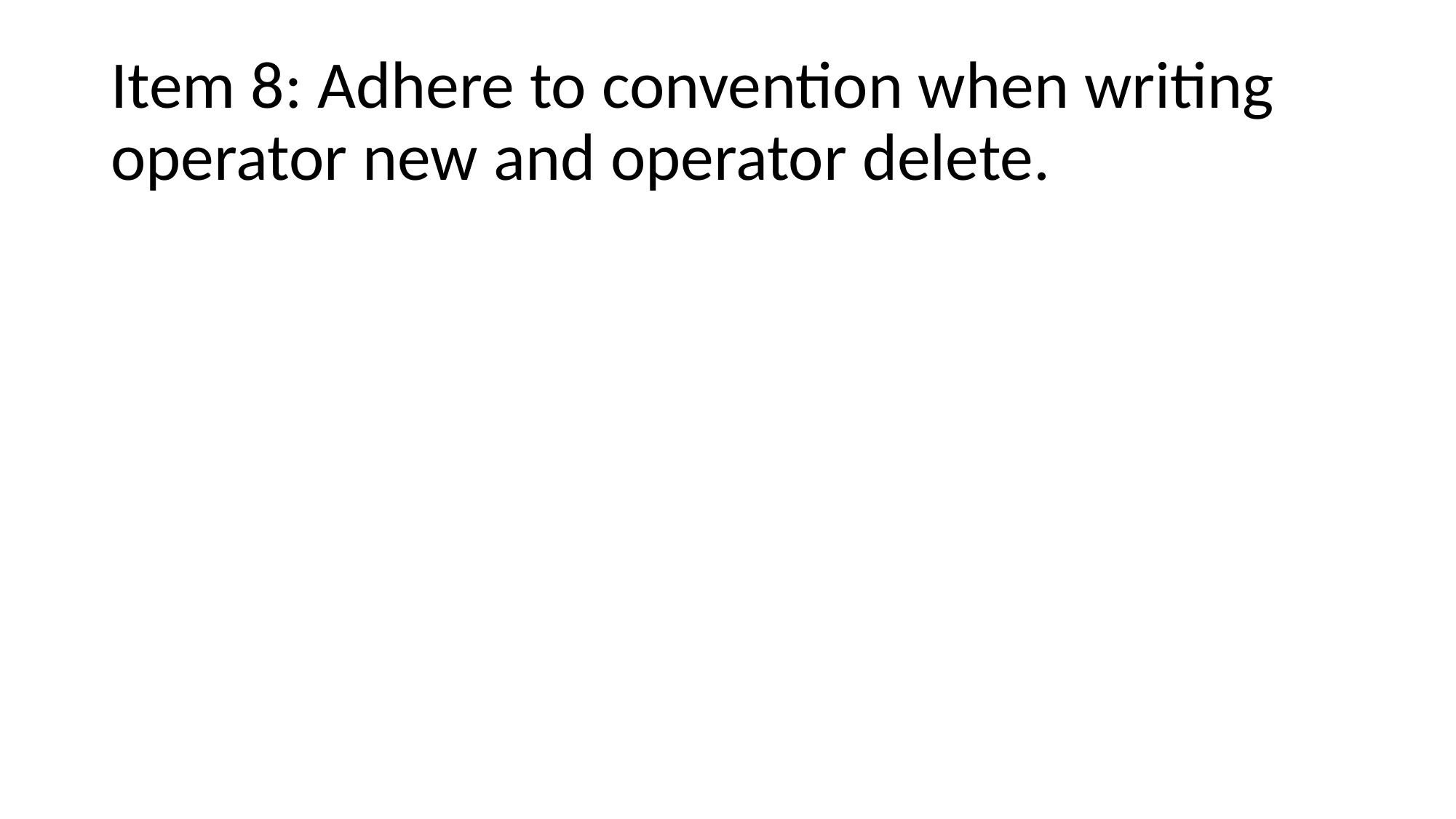

# Item 8: Adhere to convention when writing operator new and operator delete.